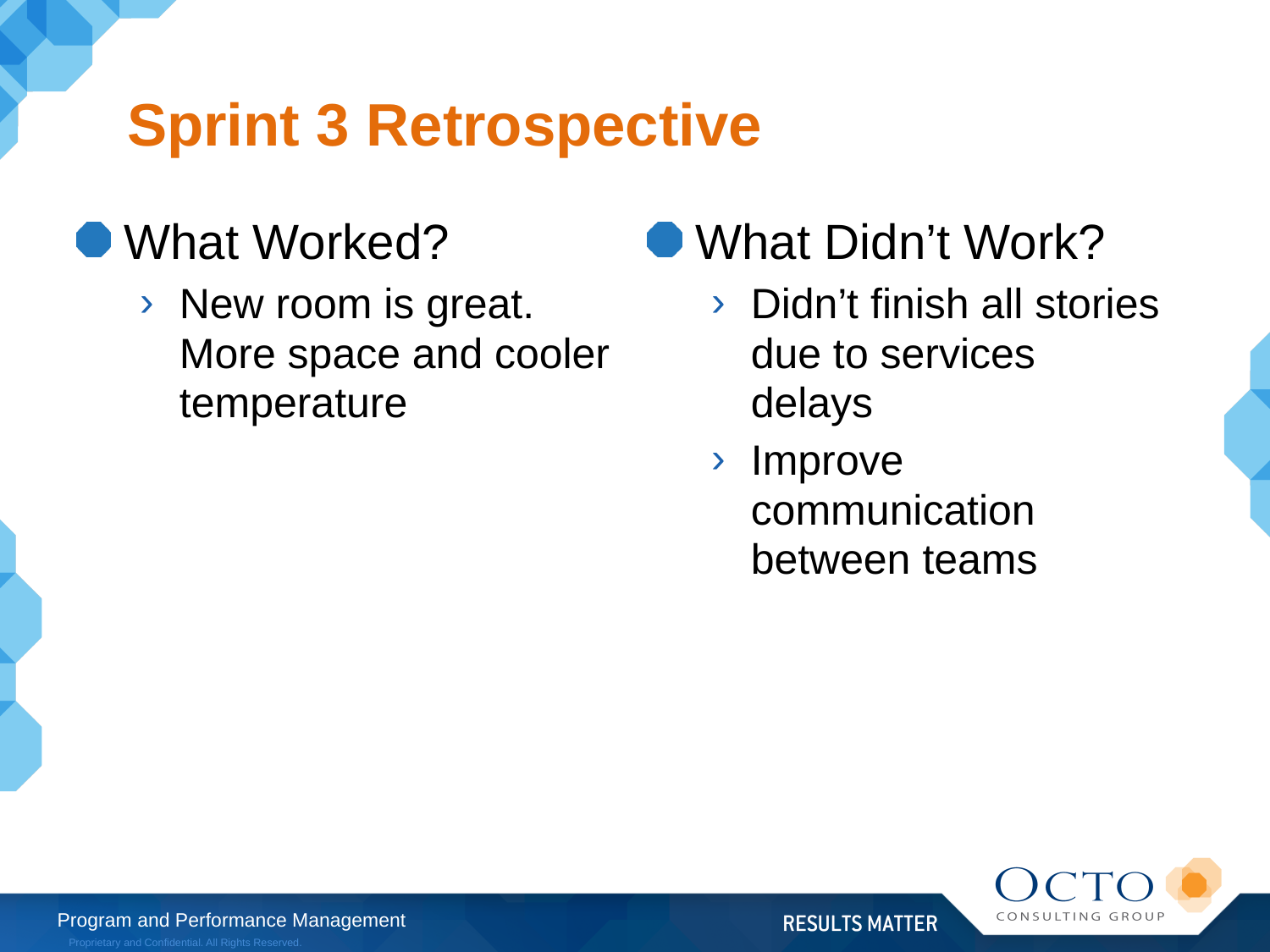

# Sprint 3 Retrospective
What Worked?
New room is great.  More space and cooler temperature

What Didn’t Work?
Didn’t finish all stories due to services delays
Improve communication between teams